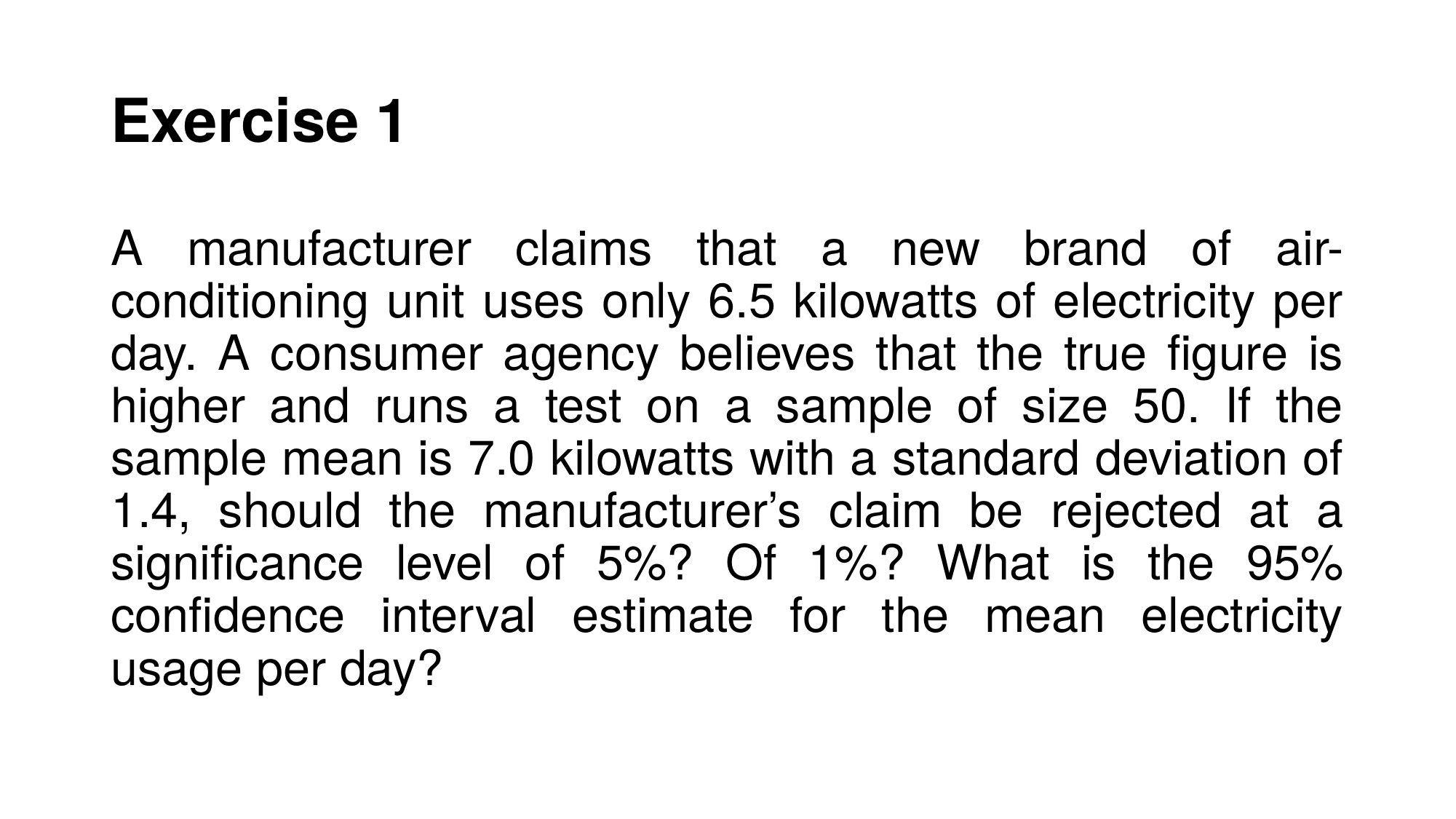

# Exercise 1
A manufacturer claims that a new brand of air-conditioning unit uses only 6.5 kilowatts of electricity per day. A consumer agency believes that the true figure is higher and runs a test on a sample of size 50. If the sample mean is 7.0 kilowatts with a standard deviation of 1.4, should the manufacturer’s claim be rejected at a significance level of 5%? Of 1%? What is the 95% confidence interval estimate for the mean electricity usage per day?